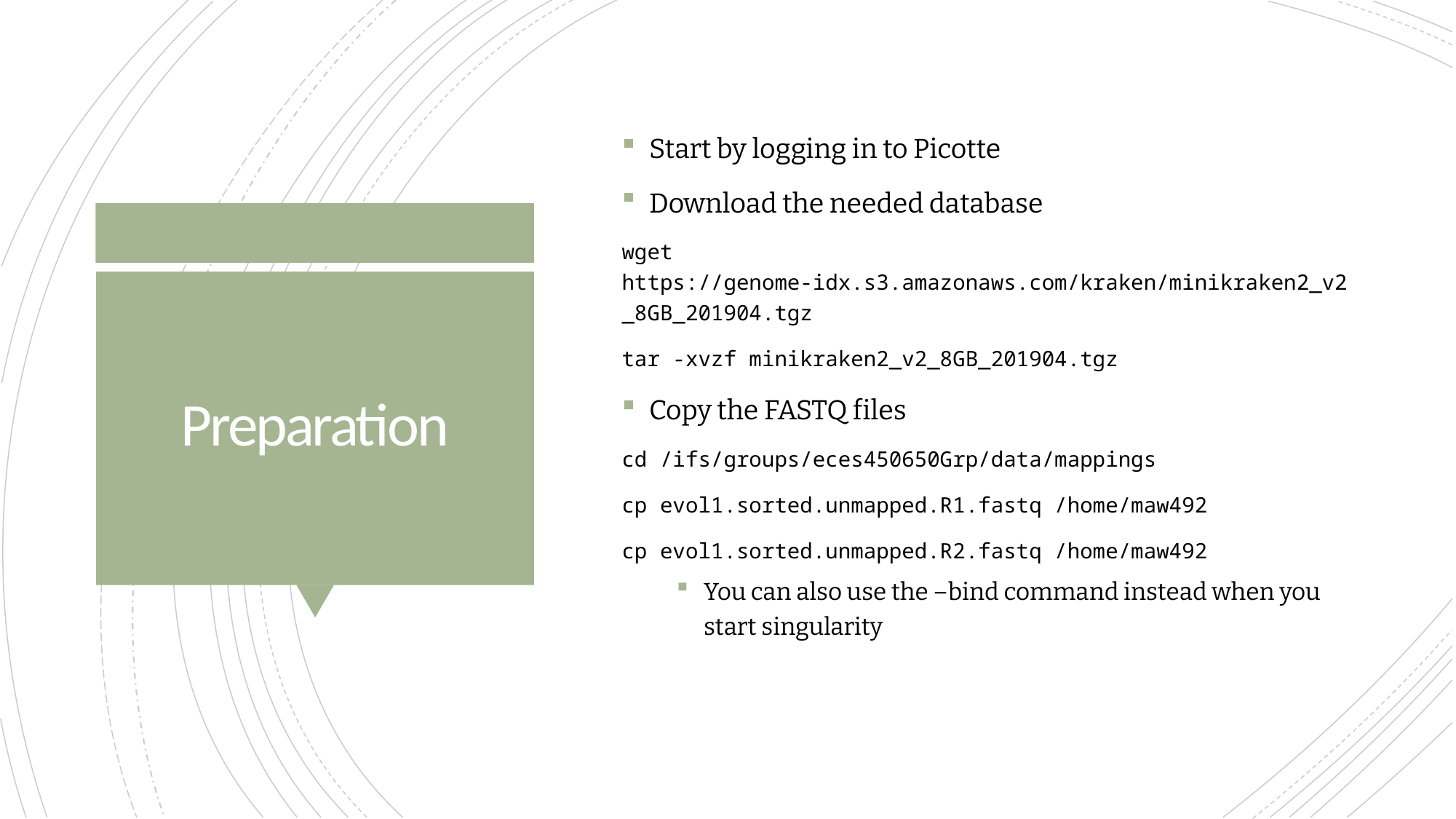

Start by logging in to Picotte
Download the needed database
wget https://genome-idx.s3.amazonaws.com/kraken/minikraken2_v2_8GB_201904.tgz
tar -xvzf minikraken2_v2_8GB_201904.tgz
Copy the FASTQ files
cd /ifs/groups/eces450650Grp/data/mappings
cp evol1.sorted.unmapped.R1.fastq /home/maw492
cp evol1.sorted.unmapped.R2.fastq /home/maw492
You can also use the –bind command instead when you start singularity

# Preparation